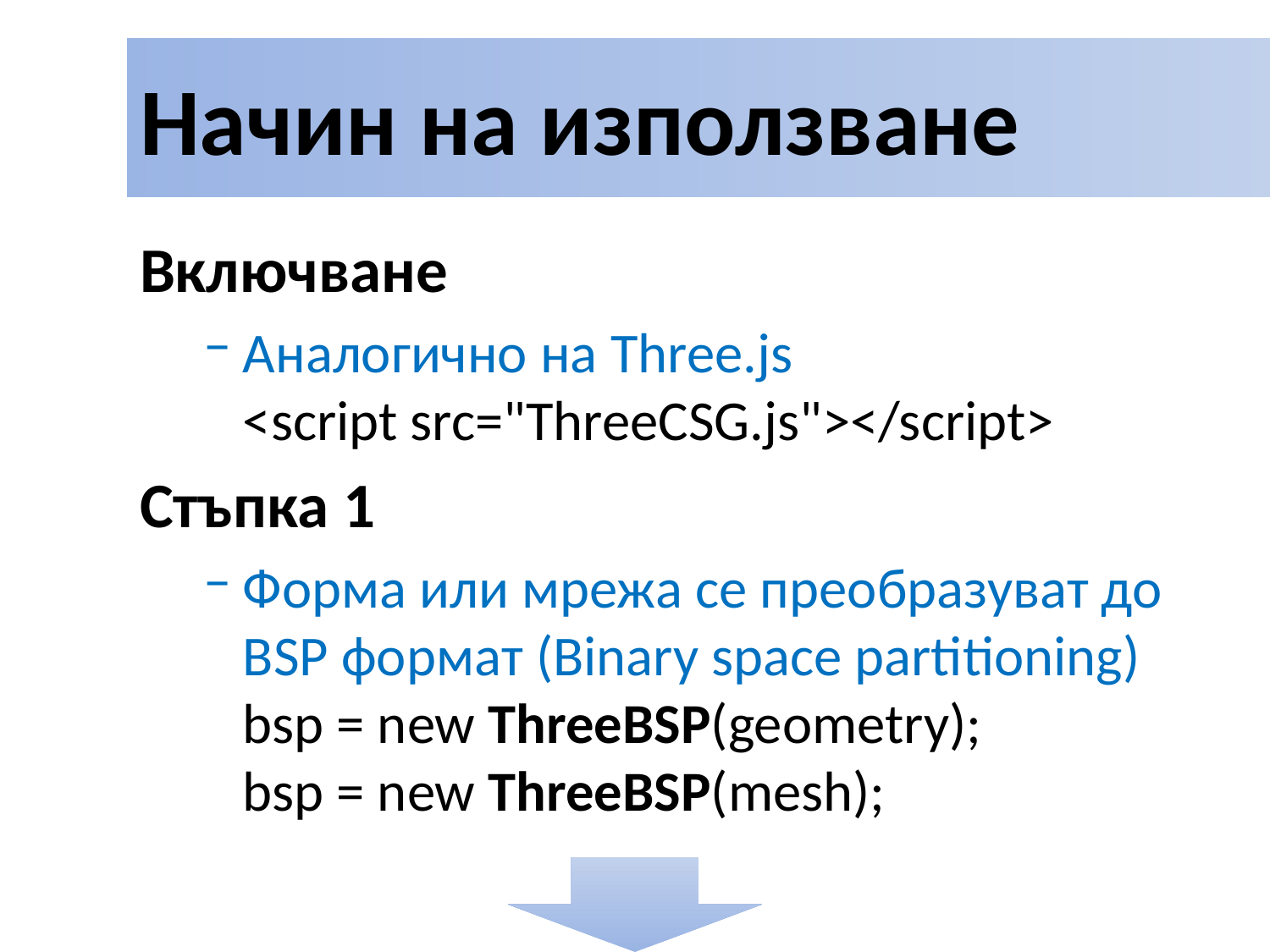

# Начин на използване
Включване
Аналогично на Three.js
<script src="ThreeCSG.js"></script>
Стъпка 1
Форма или мрежа се преобразуват до BSP формат (Binary space partitioning)
bsp = new ThreeBSP(geometry);
bsp = new ThreeBSP(mesh);